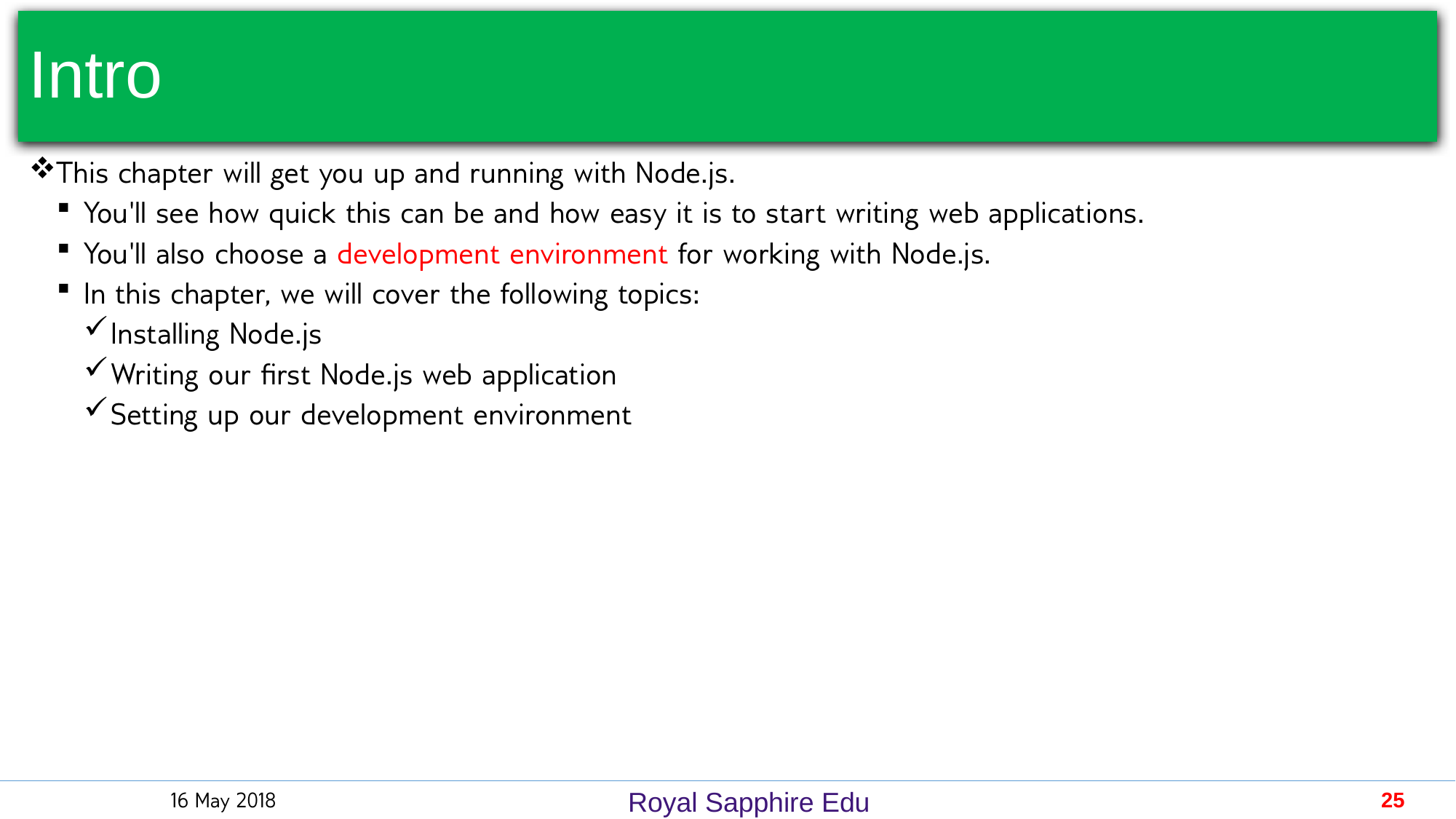

# Intro
This chapter will get you up and running with Node.js.
You'll see how quick this can be and how easy it is to start writing web applications.
You'll also choose a development environment for working with Node.js.
In this chapter, we will cover the following topics:
Installing Node.js
Writing our first Node.js web application
Setting up our development environment
16 May 2018
25